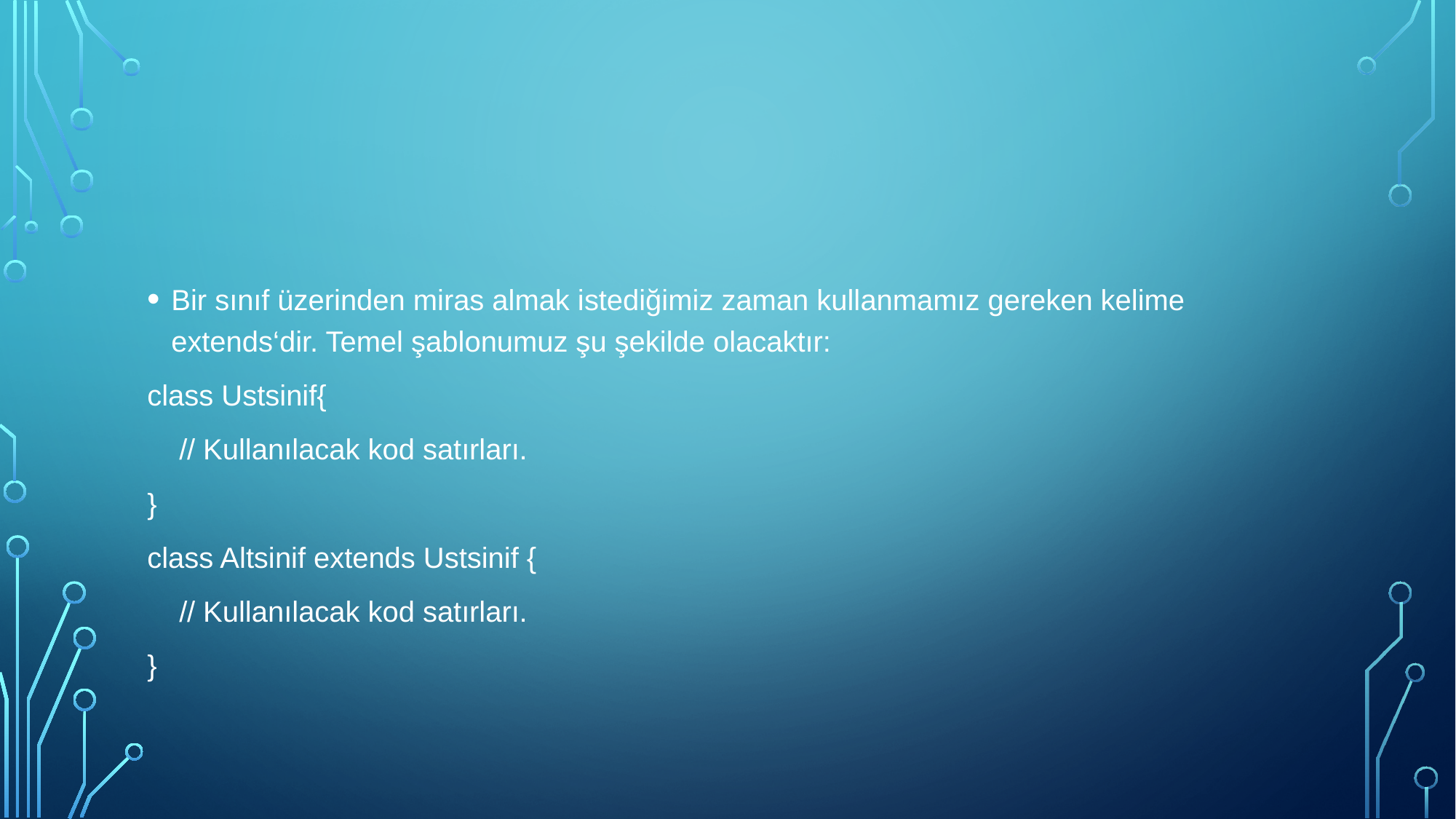

#
Bir sınıf üzerinden miras almak istediğimiz zaman kullanmamız gereken kelime extends‘dir. Temel şablonumuz şu şekilde olacaktır:
class Ustsinif{
    // Kullanılacak kod satırları.
}
class Altsinif extends Ustsinif {
    // Kullanılacak kod satırları.
}